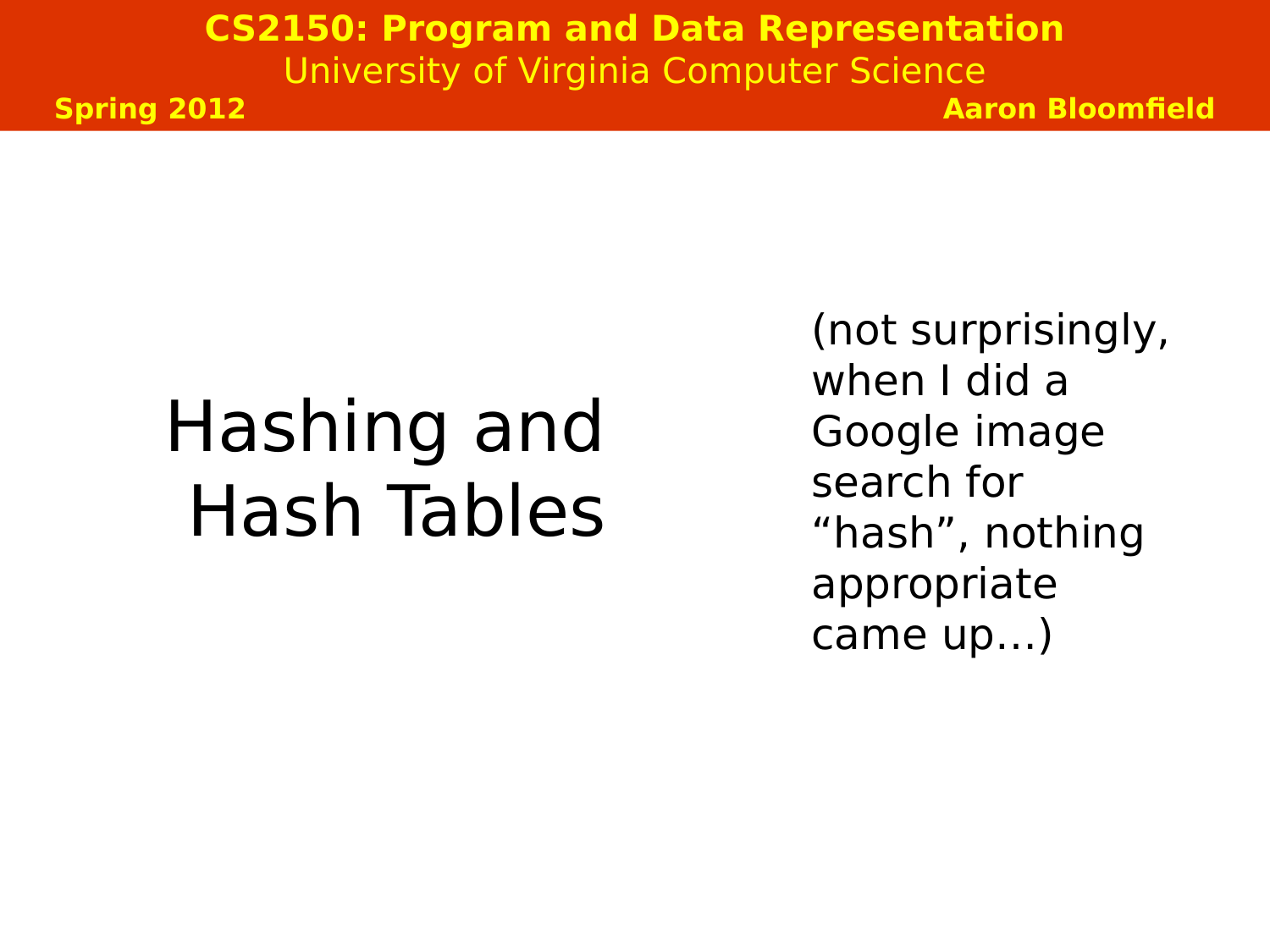

CS2150: Program and Data Representation
University of Virginia Computer Science
Spring 2012						Aaron Bloomfield
# Hashing and Hash Tables
	(not surprisingly, when I did a Google image search for “hash”, nothing appropriate came up…)